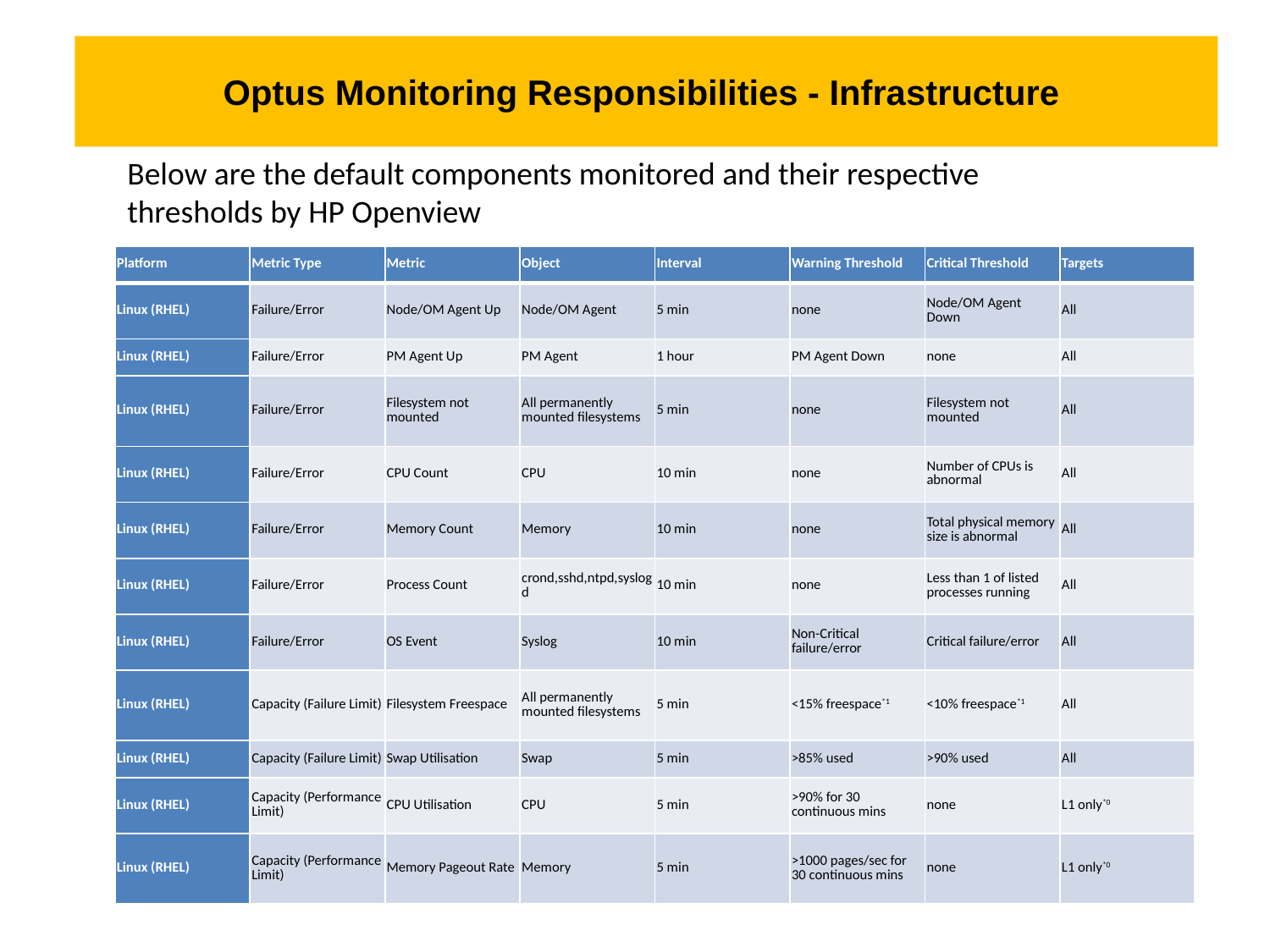

Optus Monitoring Responsibilities - Infrastructure
Below are the default components monitored and their respective thresholds by HP Openview
| Platform | Metric Type | Metric | Object | Interval | Warning Threshold | Critical Threshold | Targets |
| --- | --- | --- | --- | --- | --- | --- | --- |
| Linux (RHEL) | Failure/Error | Node/OM Agent Up | Node/OM Agent | 5 min | none | Node/OM Agent Down | All |
| Linux (RHEL) | Failure/Error | PM Agent Up | PM Agent | 1 hour | PM Agent Down | none | All |
| Linux (RHEL) | Failure/Error | Filesystem not mounted | All permanently mounted filesystems | 5 min | none | Filesystem not mounted | All |
| Linux (RHEL) | Failure/Error | CPU Count | CPU | 10 min | none | Number of CPUs is abnormal | All |
| Linux (RHEL) | Failure/Error | Memory Count | Memory | 10 min | none | Total physical memory size is abnormal | All |
| Linux (RHEL) | Failure/Error | Process Count | crond,sshd,ntpd,syslogd | 10 min | none | Less than 1 of listed processes running | All |
| Linux (RHEL) | Failure/Error | OS Event | Syslog | 10 min | Non-Critical failure/error | Critical failure/error | All |
| Linux (RHEL) | Capacity (Failure Limit) | Filesystem Freespace | All permanently mounted filesystems | 5 min | <15% freespace\*1 | <10% freespace\*1 | All |
| Linux (RHEL) | Capacity (Failure Limit) | Swap Utilisation | Swap | 5 min | >85% used | >90% used | All |
| Linux (RHEL) | Capacity (Performance Limit) | CPU Utilisation | CPU | 5 min | >90% for 30 continuous mins | none | L1 only\*0 |
| Linux (RHEL) | Capacity (Performance Limit) | Memory Pageout Rate | Memory | 5 min | >1000 pages/sec for 30 continuous mins | none | L1 only\*0 |